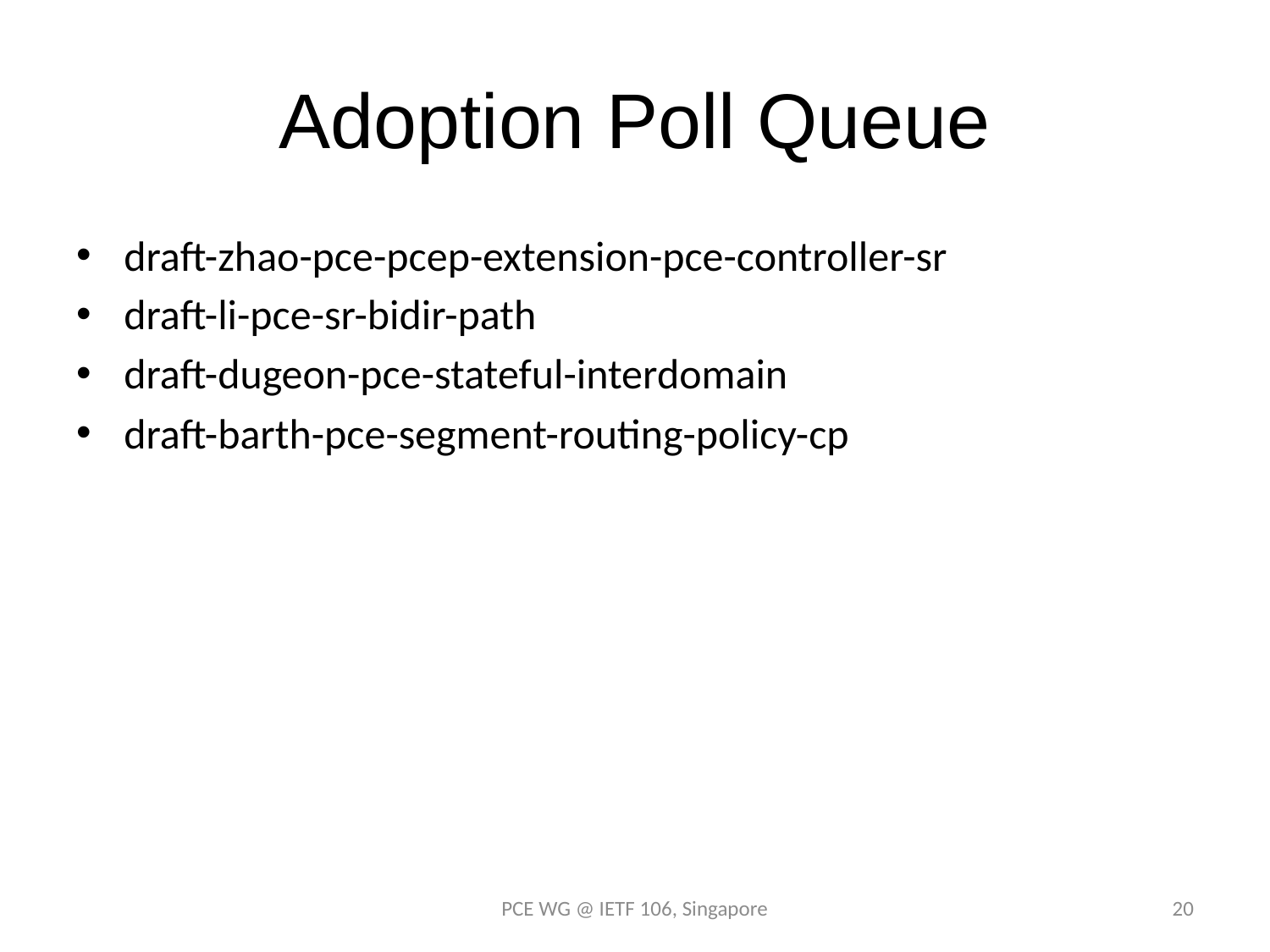

# Adoption Poll Queue
draft-zhao-pce-pcep-extension-pce-controller-sr
draft-li-pce-sr-bidir-path
draft-dugeon-pce-stateful-interdomain
draft-barth-pce-segment-routing-policy-cp
PCE WG @ IETF 106, Singapore
20